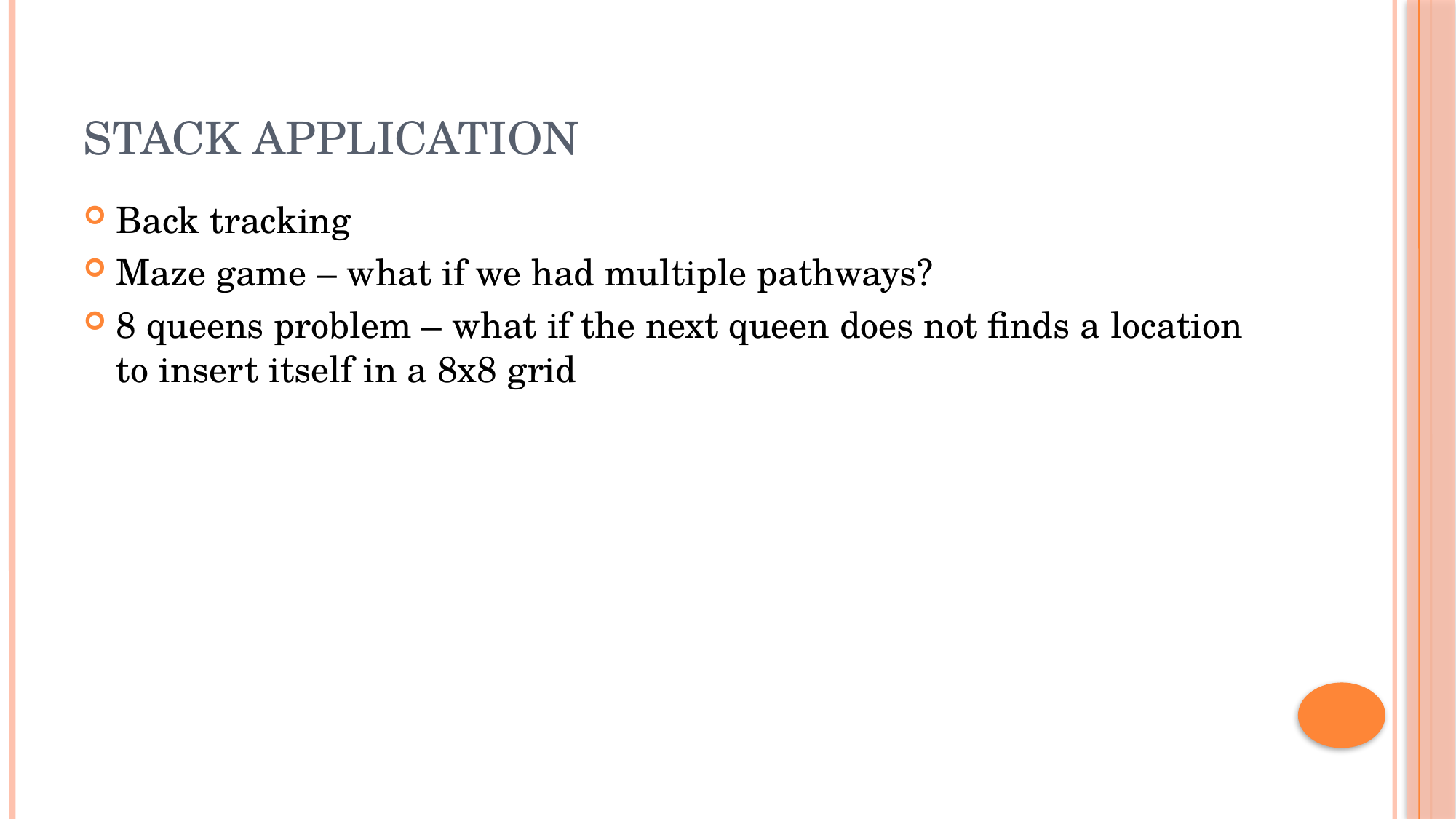

# Stack application
Back tracking
Maze game – what if we had multiple pathways?
8 queens problem – what if the next queen does not finds a location to insert itself in a 8x8 grid